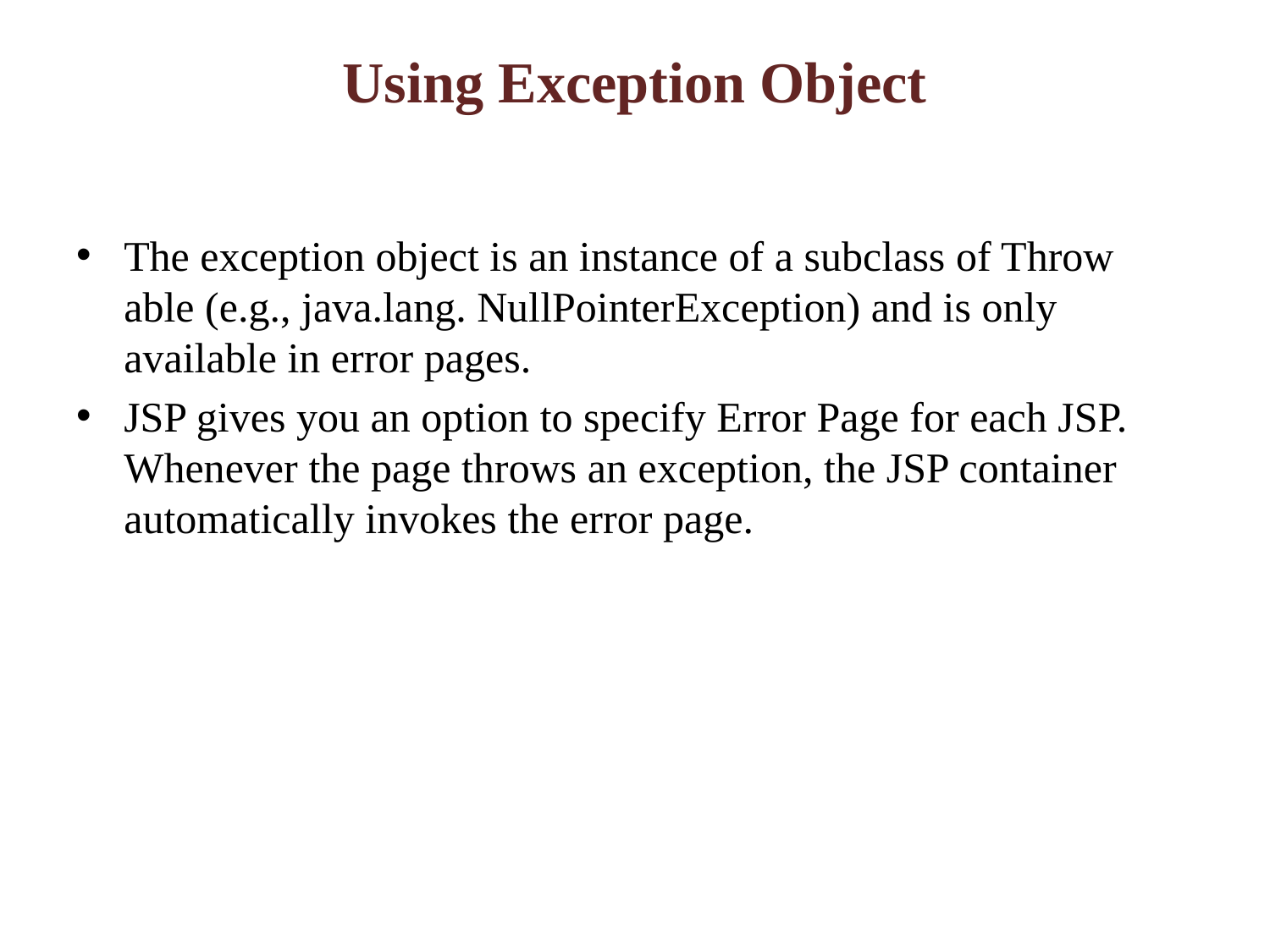

# Using Exception Object
The exception object is an instance of a subclass of Throw able (e.g., java.lang. NullPointerException) and is only available in error pages.
JSP gives you an option to specify Error Page for each JSP. Whenever the page throws an exception, the JSP container automatically invokes the error page.